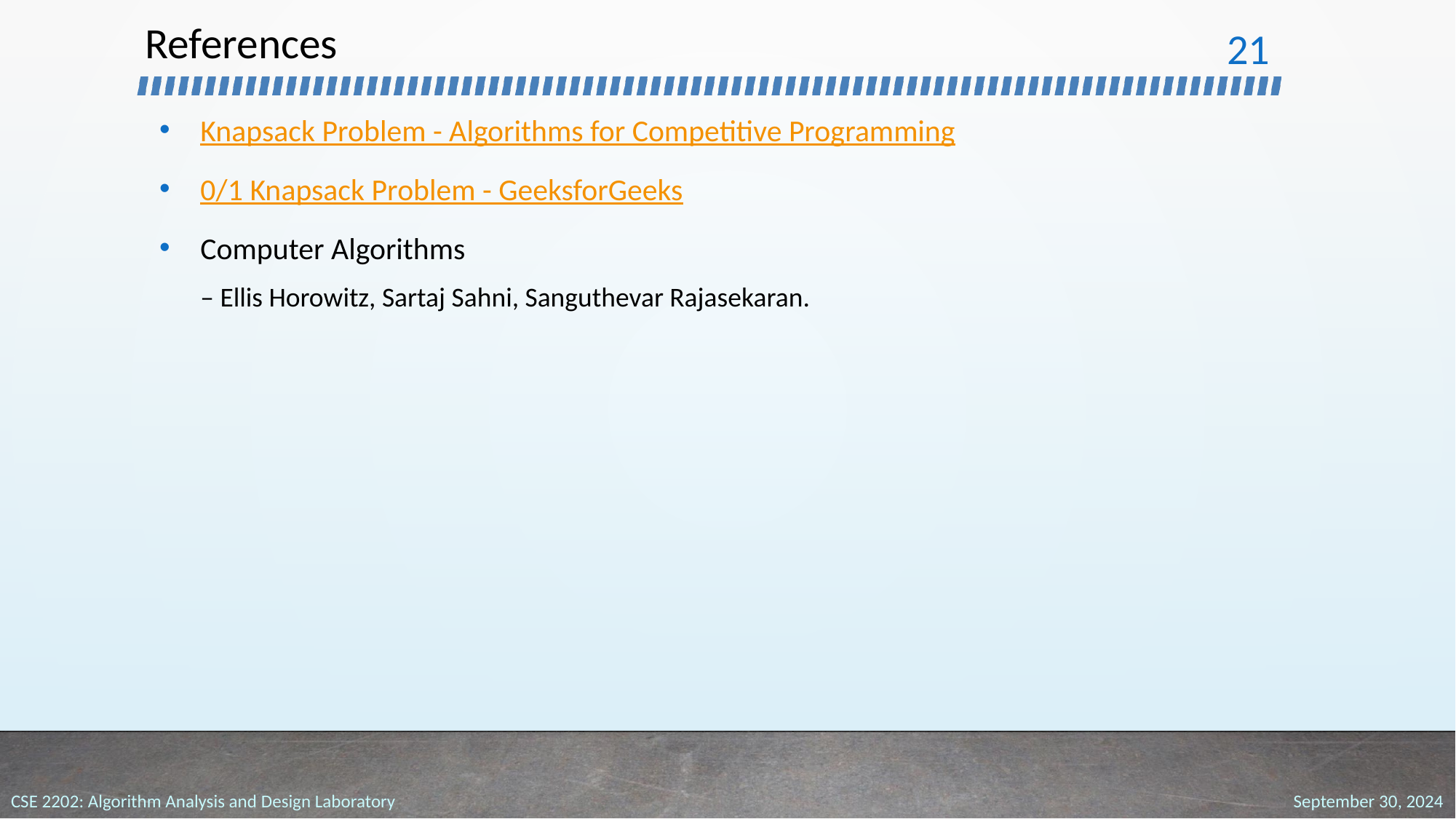

# References
21
Knapsack Problem - Algorithms for Competitive Programming
0/1 Knapsack Problem - GeeksforGeeks
Computer Algorithms
– Ellis Horowitz, Sartaj Sahni, Sanguthevar Rajasekaran.
September 30, 2024
CSE 2202: Algorithm Analysis and Design Laboratory